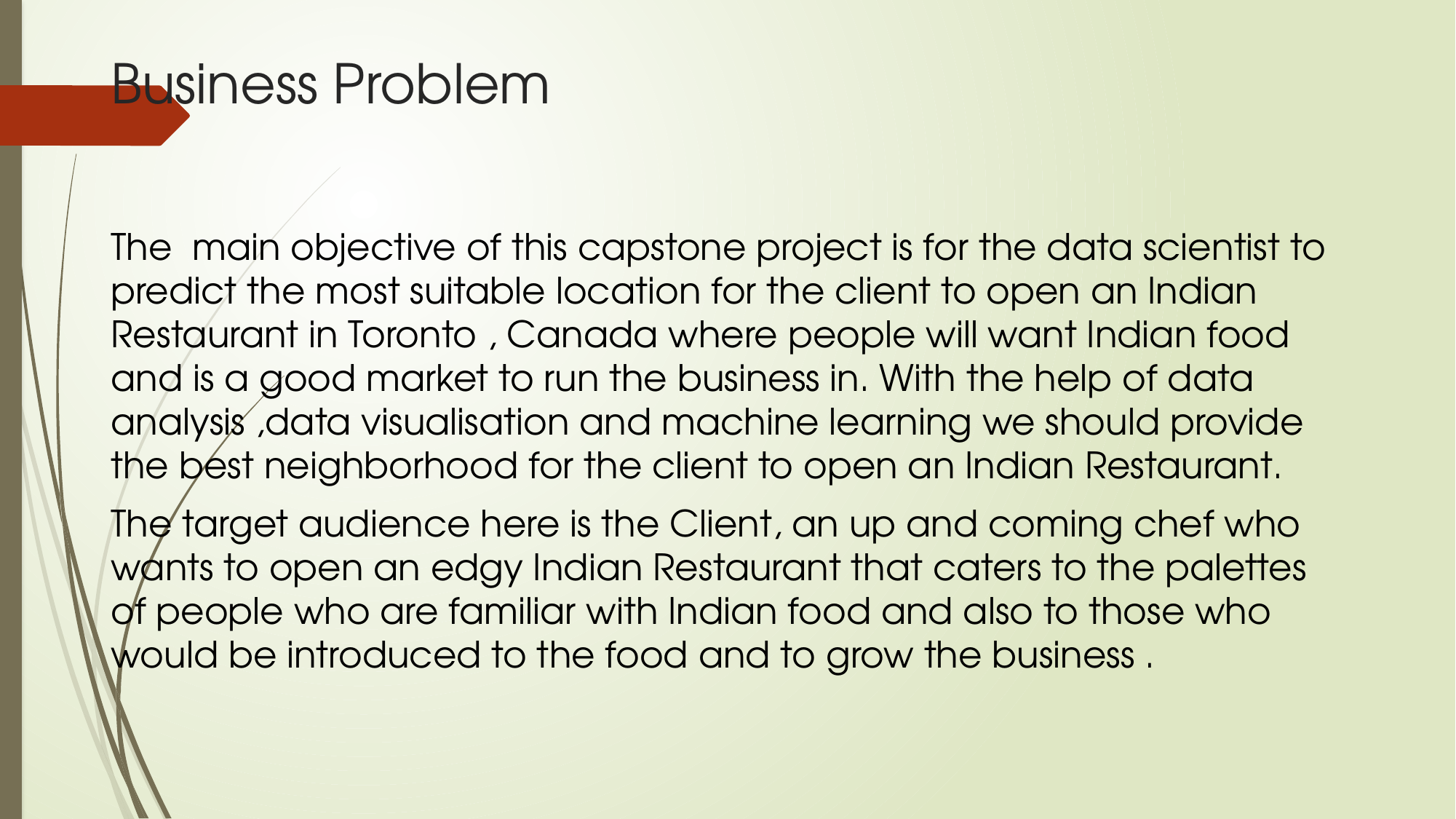

# Business Problem
The  main objective of this capstone project is for the data scientist to predict the most suitable location for the client to open an Indian Restaurant in Toronto , Canada where people will want Indian food and is a good market to run the business in. With the help of data analysis ,data visualisation and machine learning we should provide the best neighborhood for the client to open an Indian Restaurant.
The target audience here is the Client, an up and coming chef who wants to open an edgy Indian Restaurant that caters to the palettes of people who are familiar with Indian food and also to those who would be introduced to the food and to grow the business .